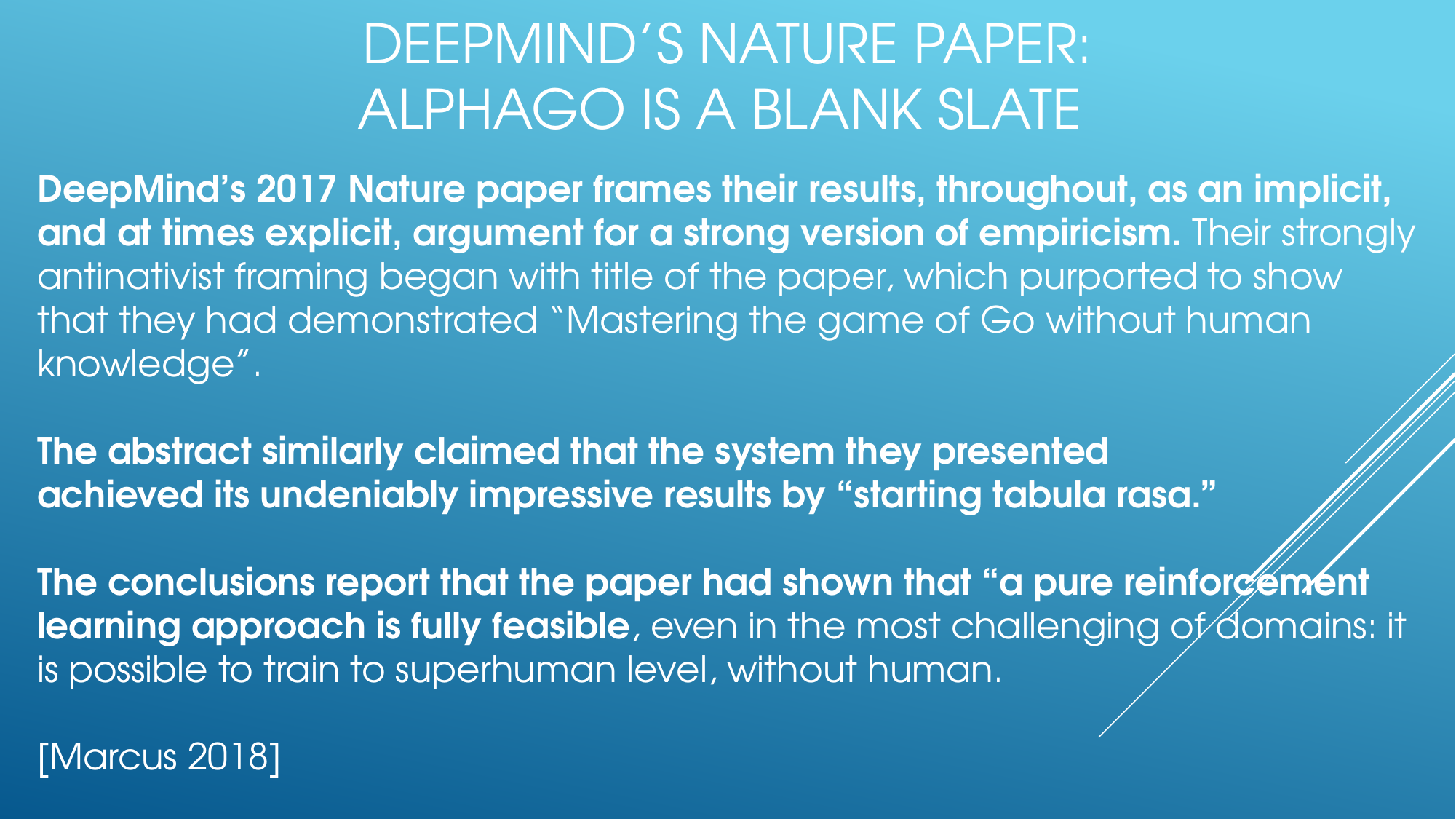

# deepMind’s Nature Paper: AlphaGo is a Blank Slate
DeepMind’s 2017 Nature paper frames their results, throughout, as an implicit, and at times explicit, argument for a strong version of empiricism. Their strongly antinativist framing began with title of the paper, which purported to show that they had demonstrated “Mastering the game of Go without human knowledge”.

The abstract similarly claimed that the system they presented
achieved its undeniably impressive results by “starting tabula rasa.”

The conclusions report that the paper had shown that “a pure reinforcement learning approach is fully feasible, even in the most challenging of domains: it is possible to train to superhuman level, without human.

[Marcus 2018]